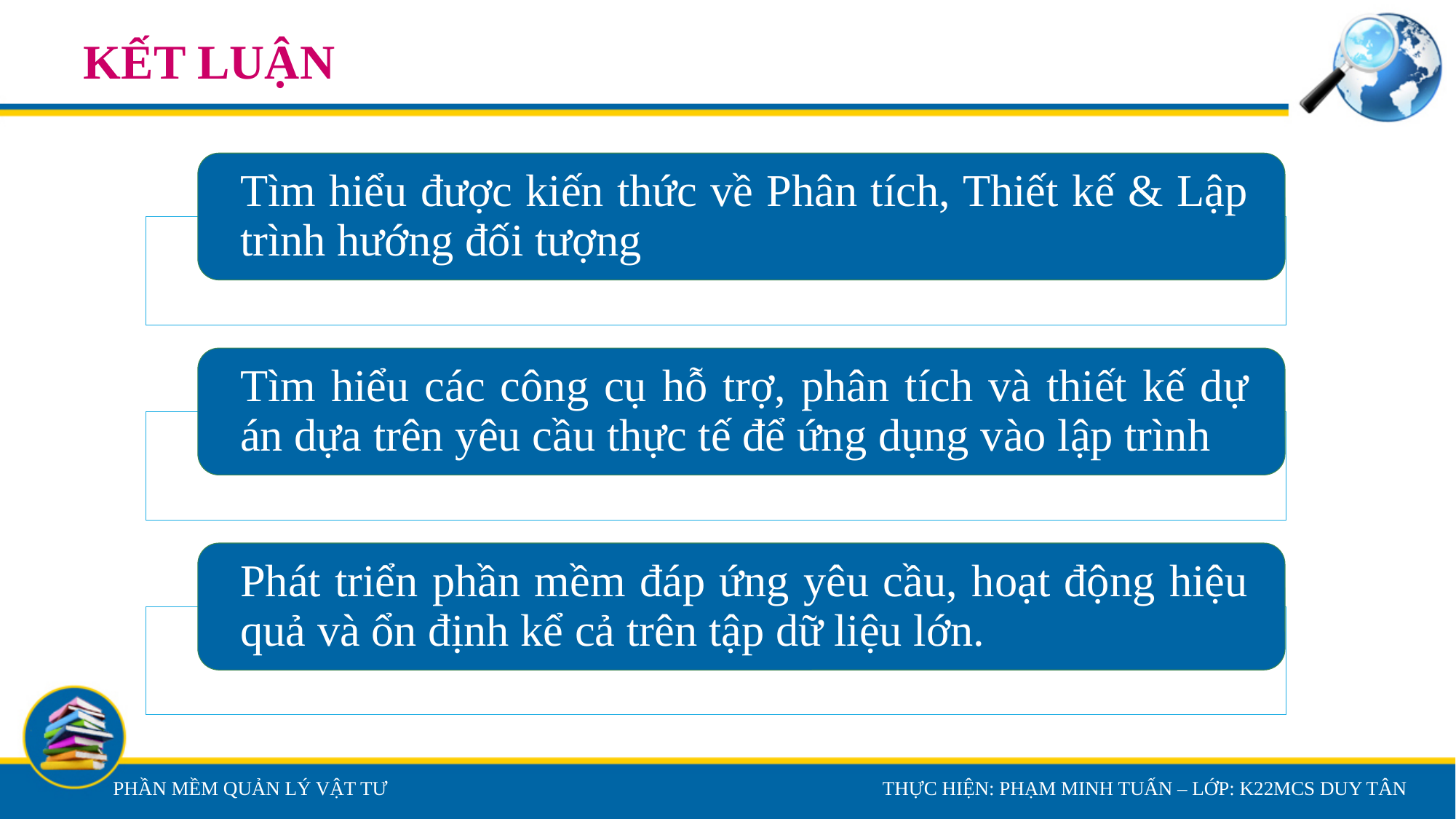

# KẾT LUẬN
Tìm hiểu được kiến thức về Phân tích, Thiết kế & Lập trình hướng đối tượng
Tìm hiểu các công cụ hỗ trợ, phân tích và thiết kế dự án dựa trên yêu cầu thực tế để ứng dụng vào lập trình
Phát triển phần mềm đáp ứng yêu cầu, hoạt động hiệu quả và ổn định kể cả trên tập dữ liệu lớn.